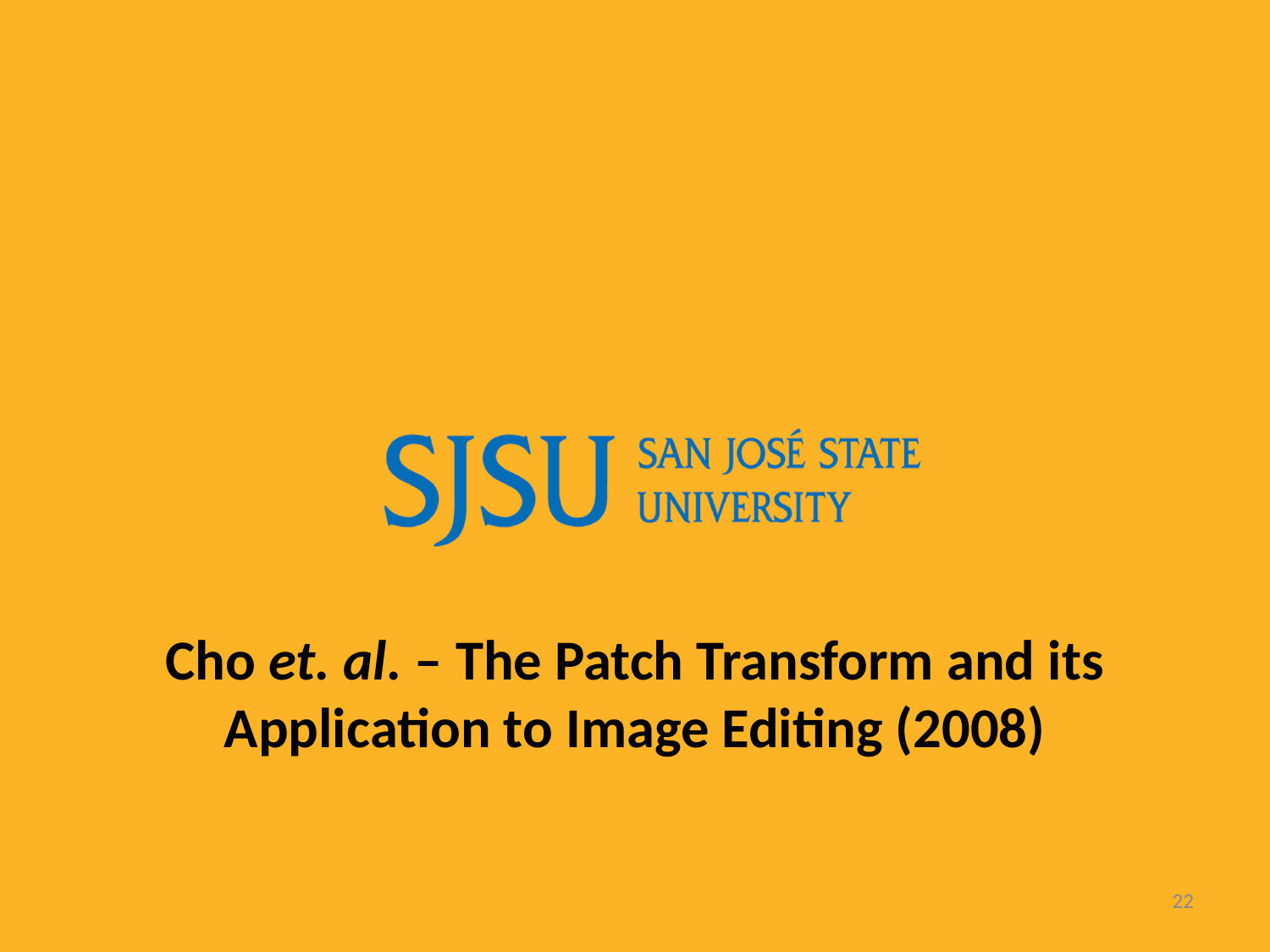

# Cho et. al. – The Patch Transform and its Application to Image Editing (2008)
22